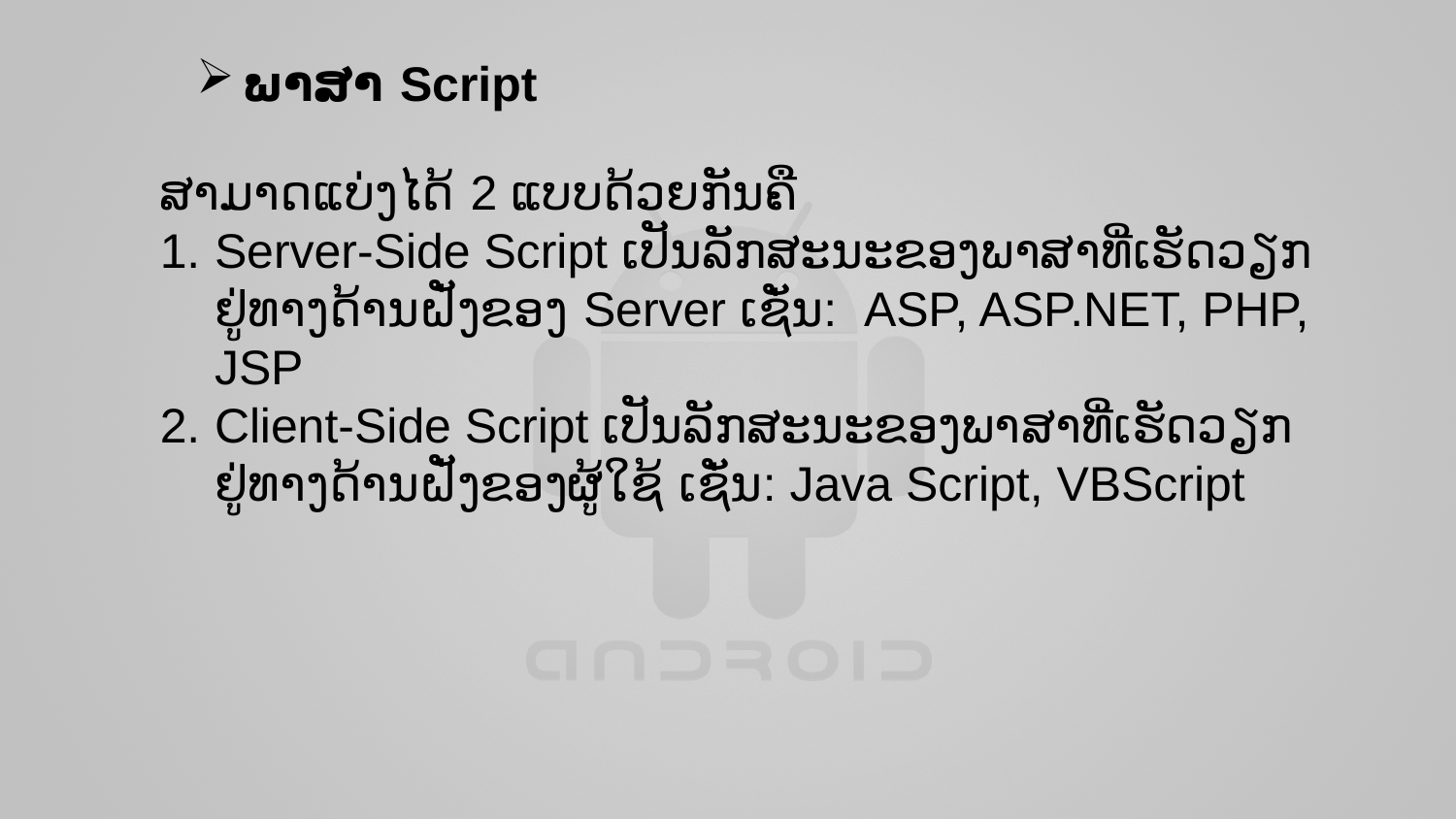

ພາສາ Script
ສາມາດແບ່ງໄດ້ 2 ແບບດ້ວຍກັນຄື
Server-Side Script ເປັນລັກສະນະຂອງພາສາທີ່ເຮັດວຽກຢູ່ທາງດ້ານຝັ່ງຂອງ Server ເຊັ່ນ:  ASP, ASP.NET, PHP, JSP
Client-Side Script ເປັນລັກສະນະຂອງພາສາທີ່ເຮັດວຽກຢູ່ທາງດ້ານຝັ່ງຂອງຜູ້ໃຊ້ ເຊັ່ນ: Java Script, VBScript